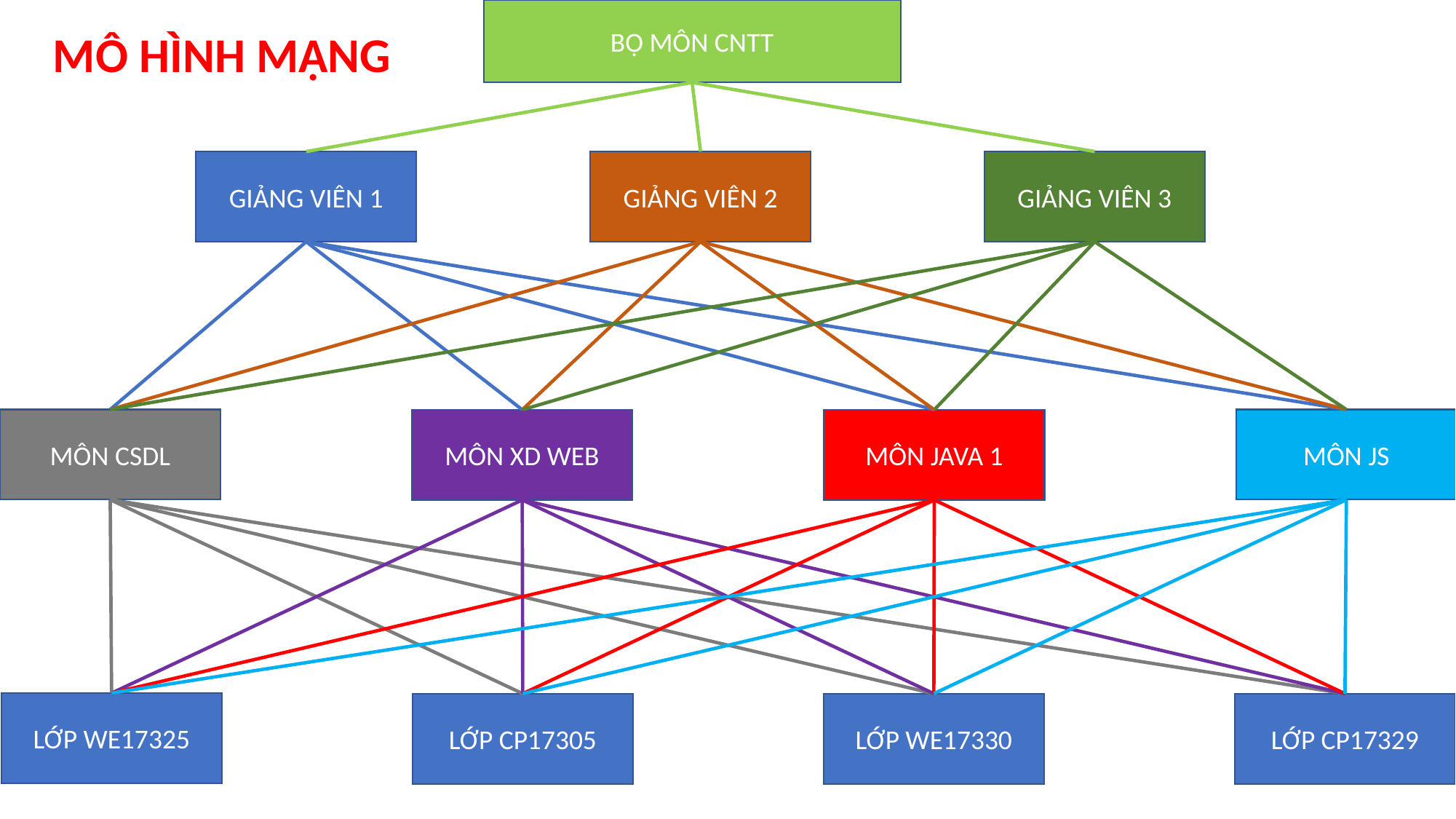

BỘ MÔN CNTT
MÔ HÌNH MẠNG
GIẢNG VIÊN 1
GIẢNG VIÊN 2
GIẢNG VIÊN 3
MÔN CSDL
MÔN JS
MÔN JAVA 1
MÔN XD WEB
LỚP WE17325
LỚP WE17330
LỚP CP17329
LỚP CP17305